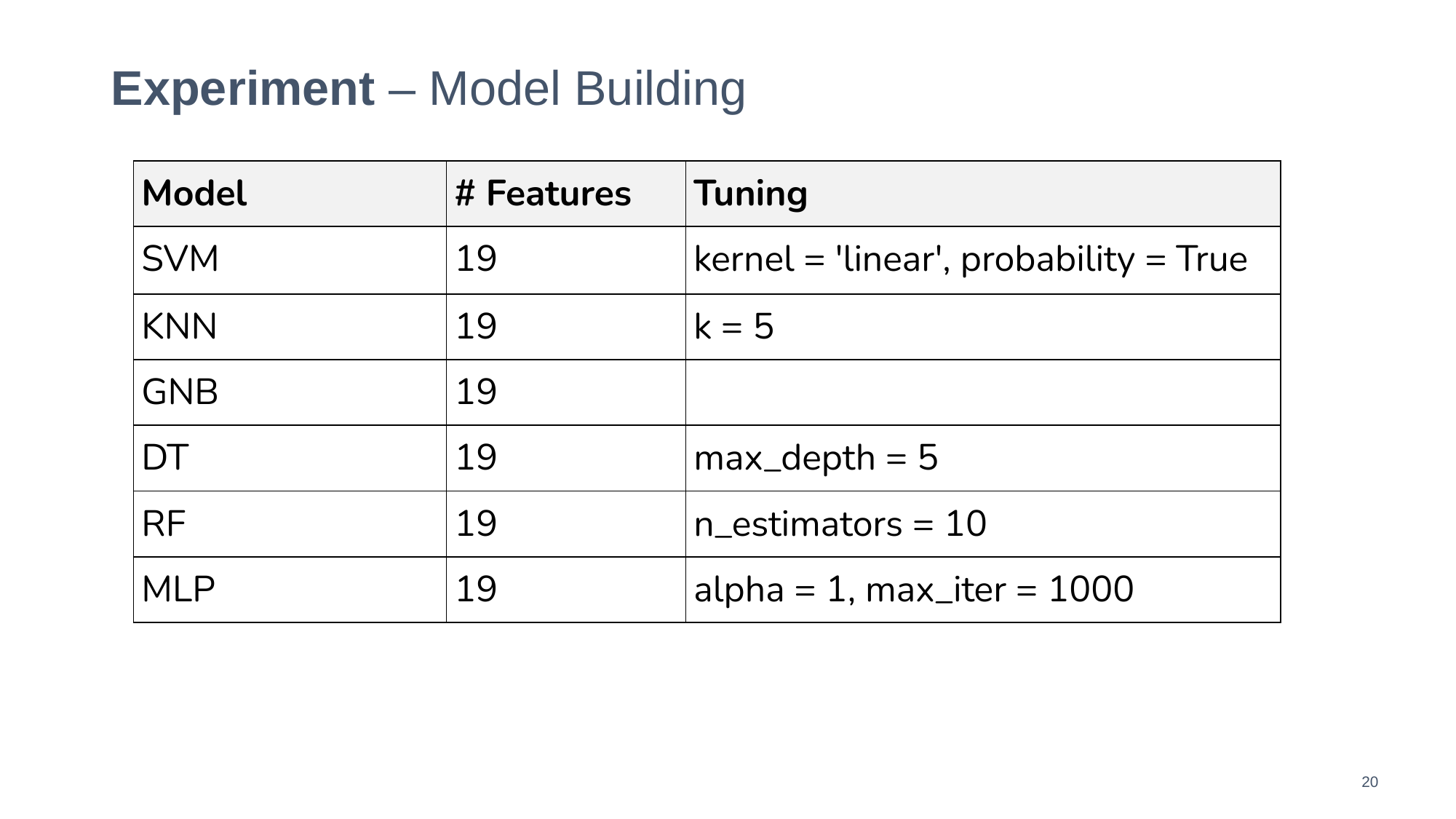

# Experiment – Model Building
| Model | # Features | Tuning |
| --- | --- | --- |
| SVM | 19 | kernel = 'linear', probability = True |
| KNN | 19 | k = 5 |
| GNB | 19 |  |
| DT | 19 | max\_depth = 5 |
| RF | 19 | n\_estimators = 10 |
| MLP | 19 | alpha = 1, max\_iter = 1000 |

20